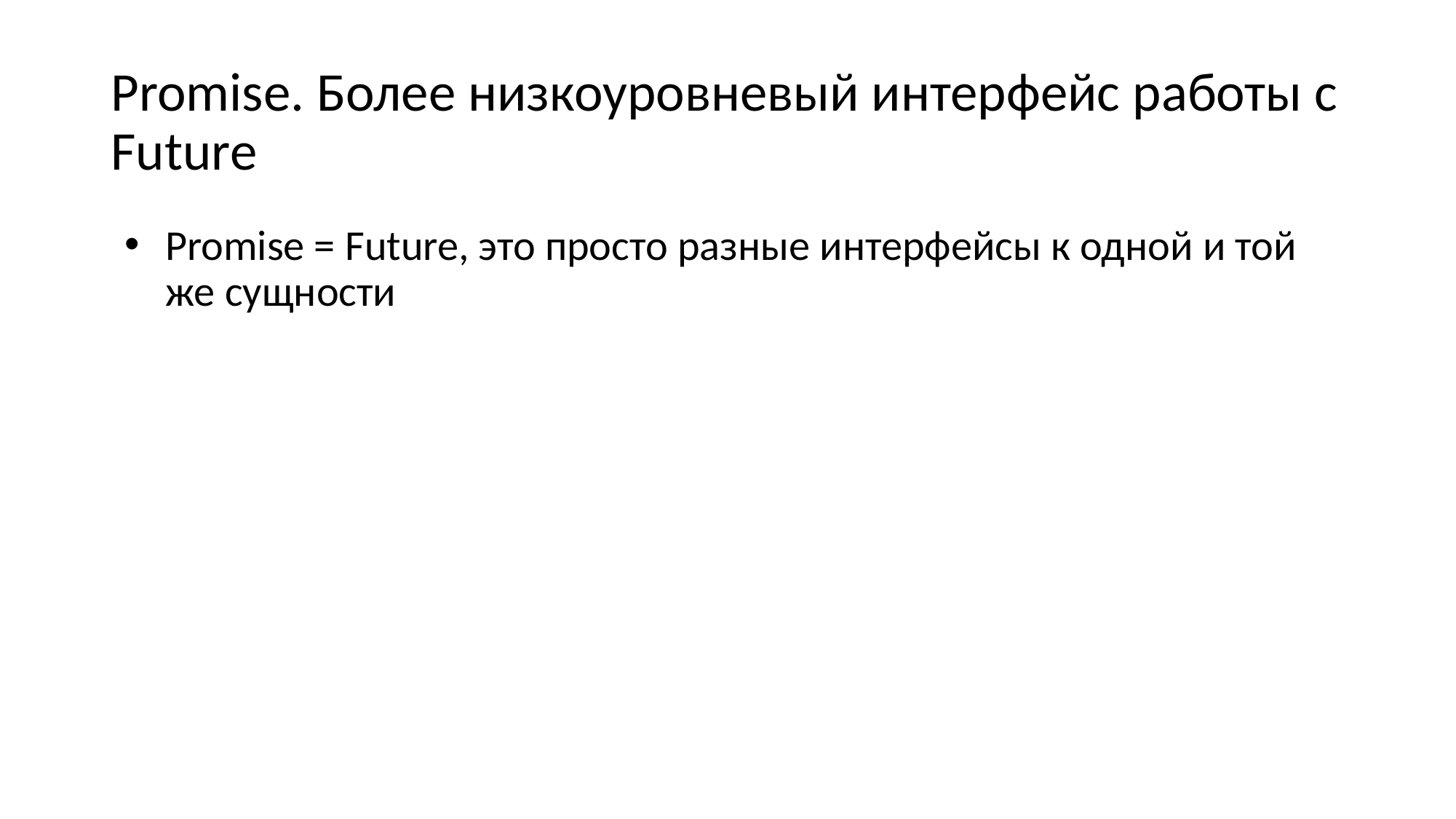

# Promise. Более низкоуровневый интерфейс работы с Future
Promise = Future, это просто разные интерфейсы к одной и той же сущности